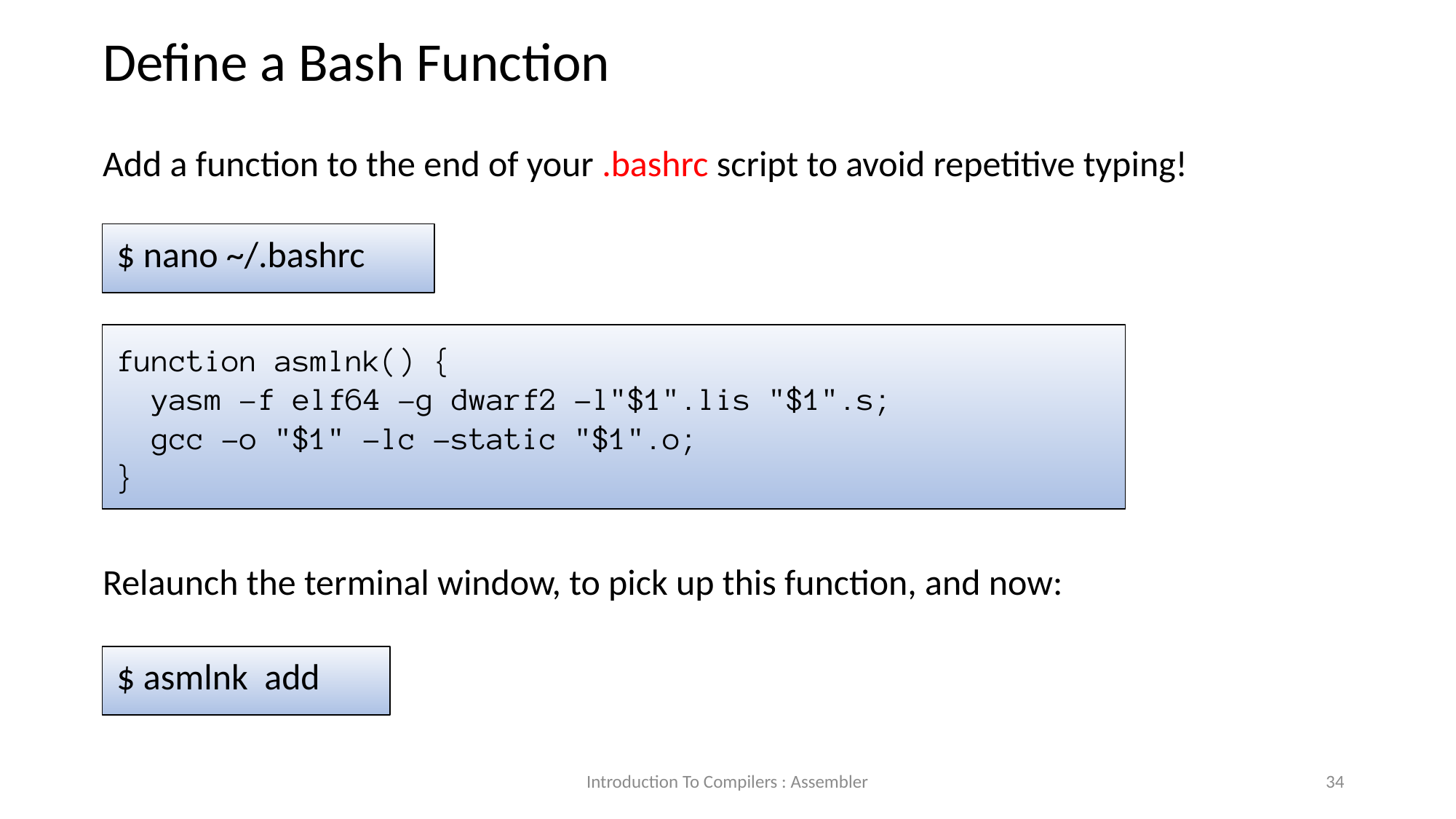

Define a Bash Function
Add a function to the end of your .bashrc script to avoid repetitive typing!
$ nano ~/.bashrc

function asmlnk() {
  yasm –f elf64 –g dwarf2 -l"$1".lis "$1".s;
  gcc -o "$1" -lc -static "$1".o;
}

Relaunch the terminal window, to pick up this function, and now:

$ asmlnk  add

Introduction To Compilers : Assembler
34